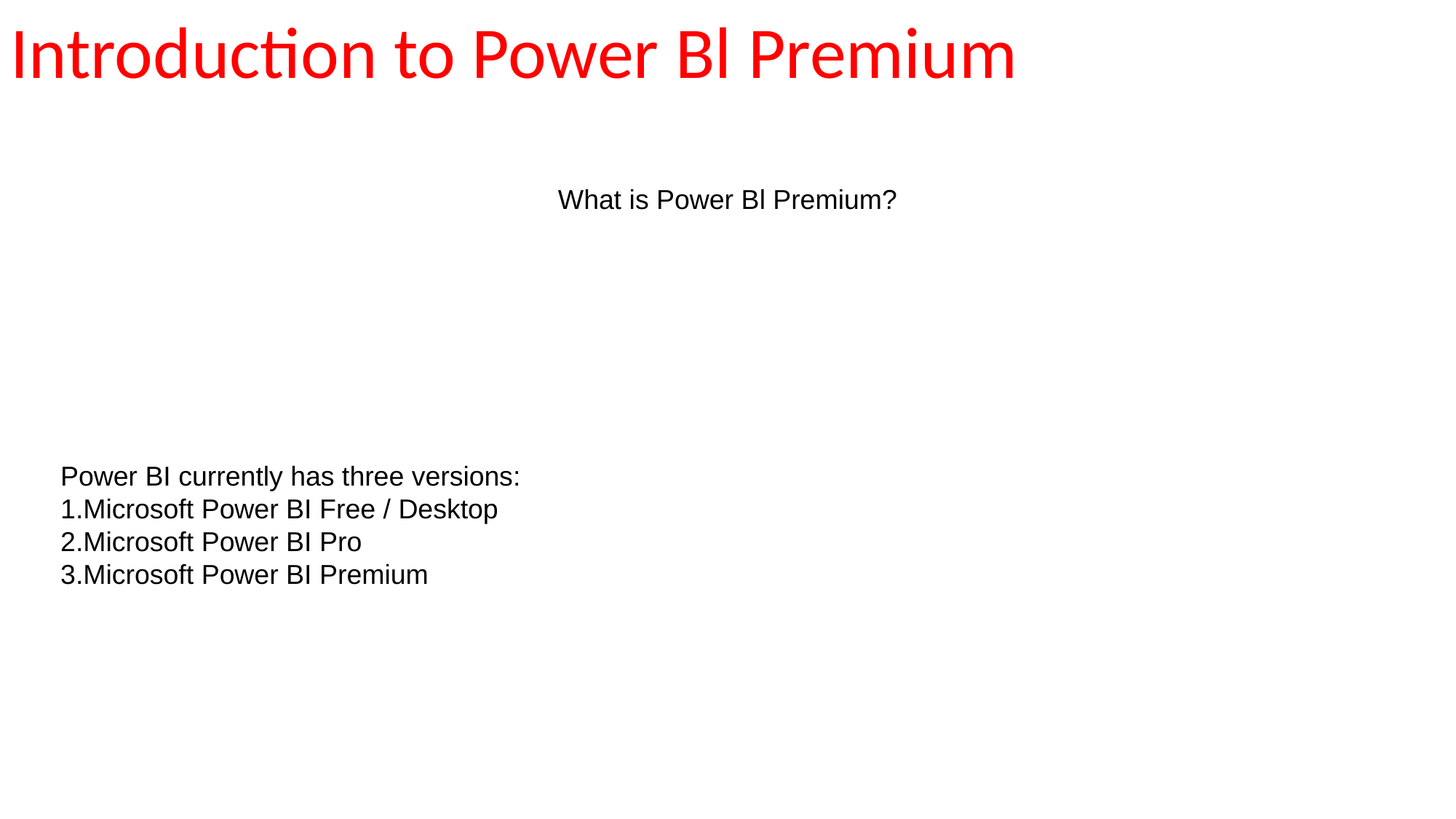

Introduction to Power Bl Premium
# What is Power Bl Premium?
Power BI currently has three versions:
Microsoft Power BI Free / Desktop
Microsoft Power BI Pro
Microsoft Power BI Premium